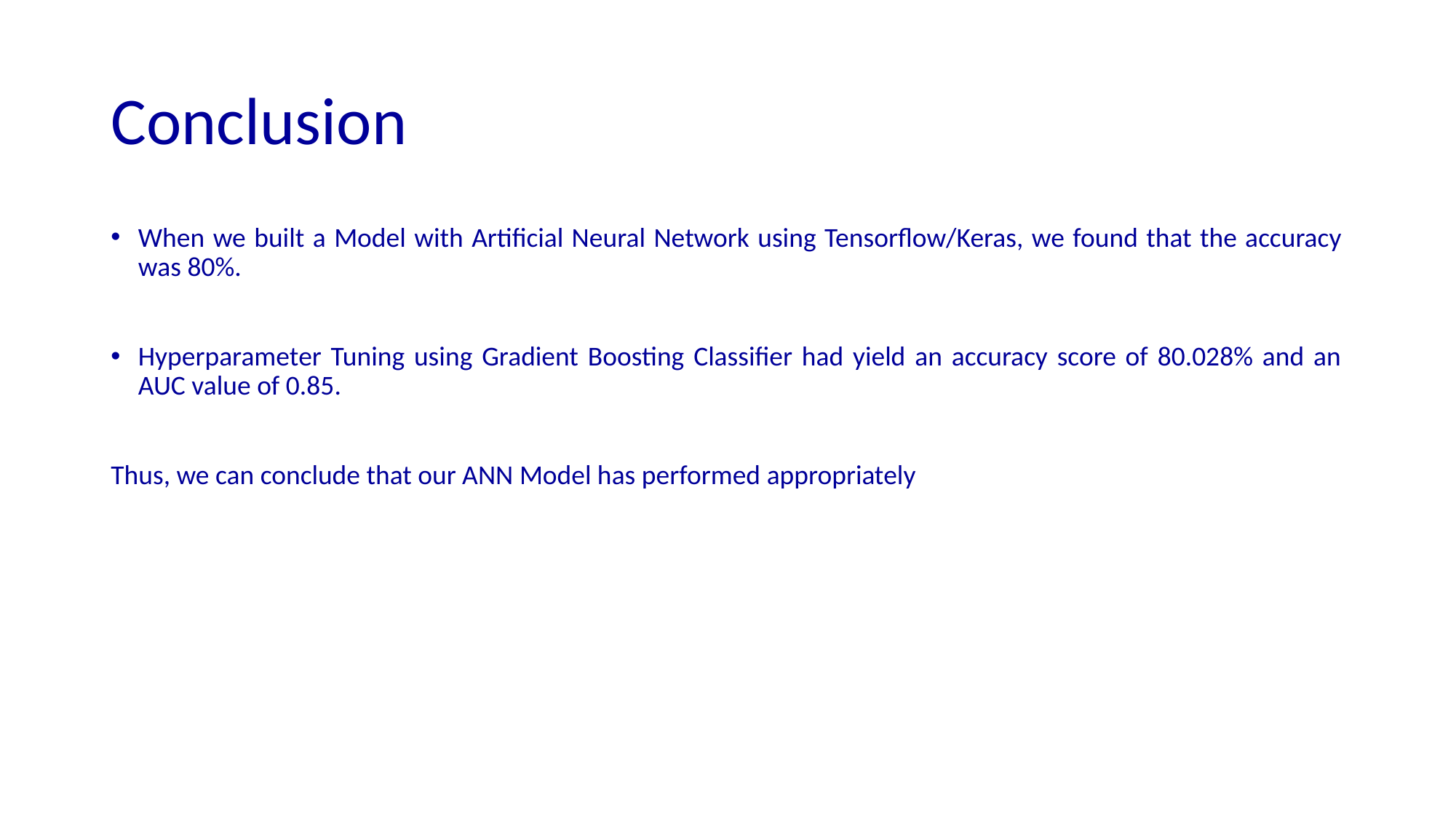

# Conclusion
When we built a Model with Artificial Neural Network using Tensorflow/Keras, we found that the accuracy was 80%.

Hyperparameter Tuning using Gradient Boosting Classifier had yield an accuracy score of 80.028% and an AUC value of 0.85.

Thus, we can conclude that our ANN Model has performed appropriately